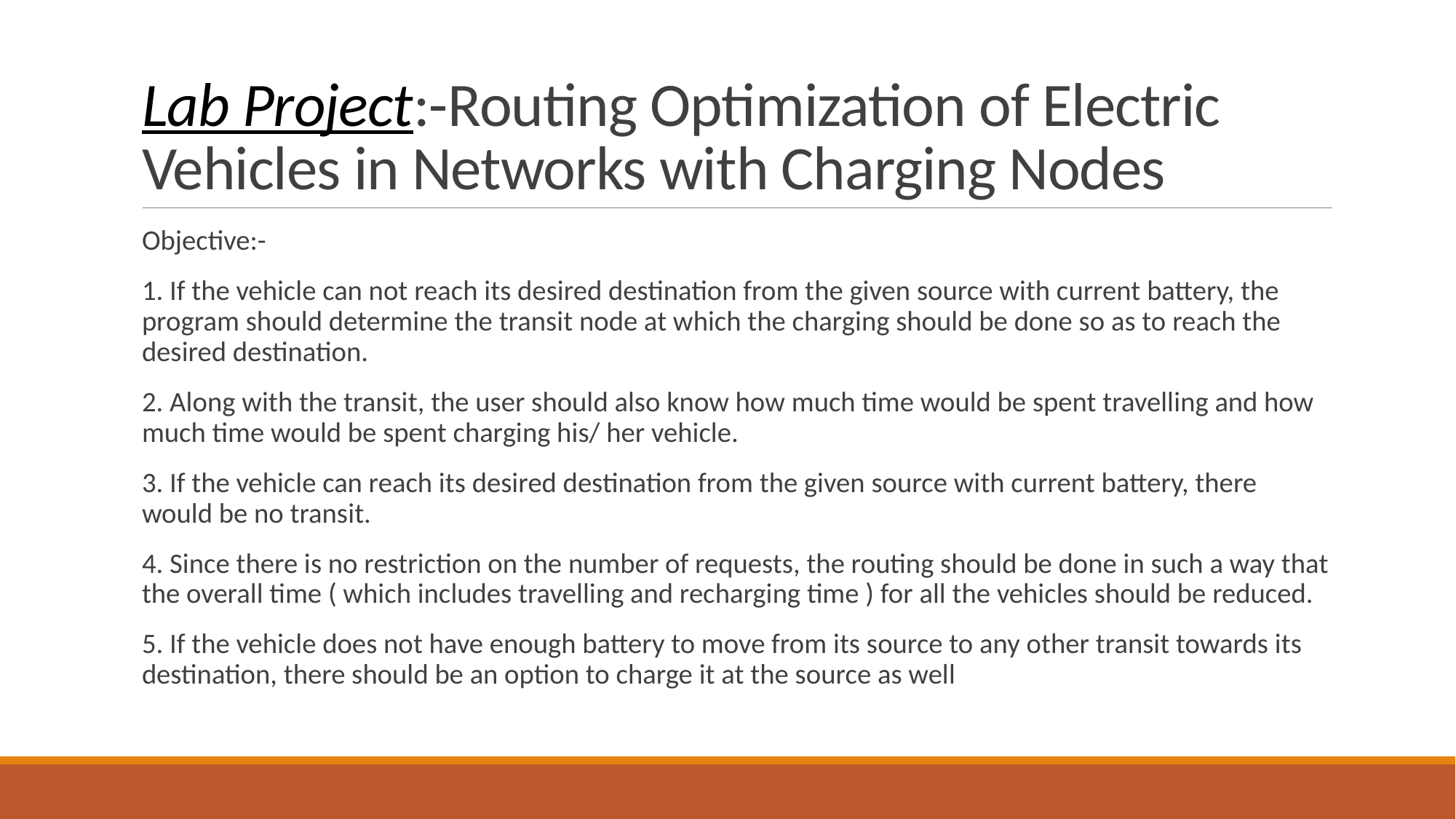

# Lab Project:-Routing Optimization of Electric Vehicles in Networks with Charging Nodes
Objective:-
1. If the vehicle can not reach its desired destination from the given source with current battery, the program should determine the transit node at which the charging should be done so as to reach the desired destination.
2. Along with the transit, the user should also know how much time would be spent travelling and how much time would be spent charging his/ her vehicle.
3. If the vehicle can reach its desired destination from the given source with current battery, there would be no transit.
4. Since there is no restriction on the number of requests, the routing should be done in such a way that the overall time ( which includes travelling and recharging time ) for all the vehicles should be reduced.
5. If the vehicle does not have enough battery to move from its source to any other transit towards its destination, there should be an option to charge it at the source as well